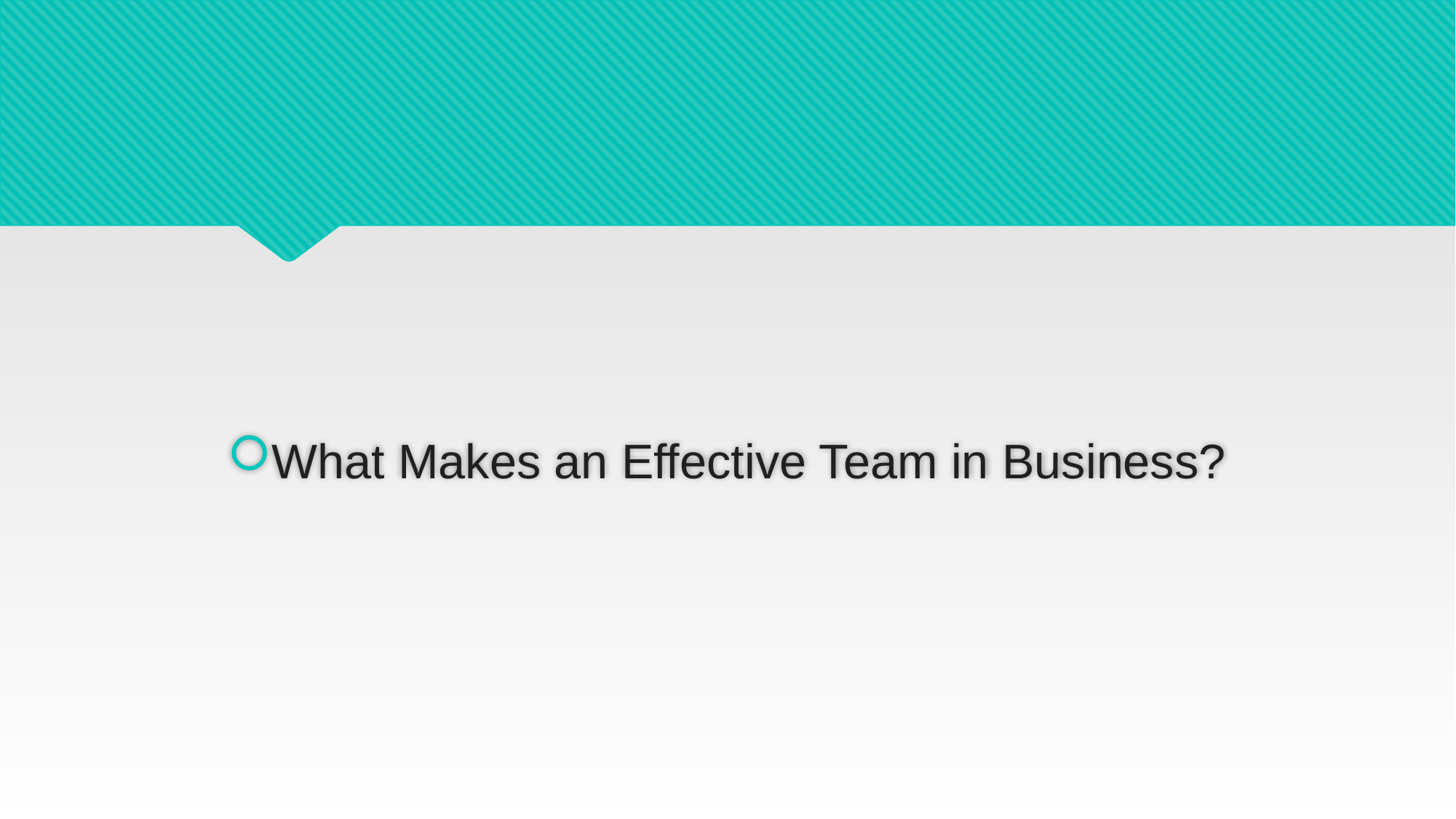

What Makes an Effective Team in Business?